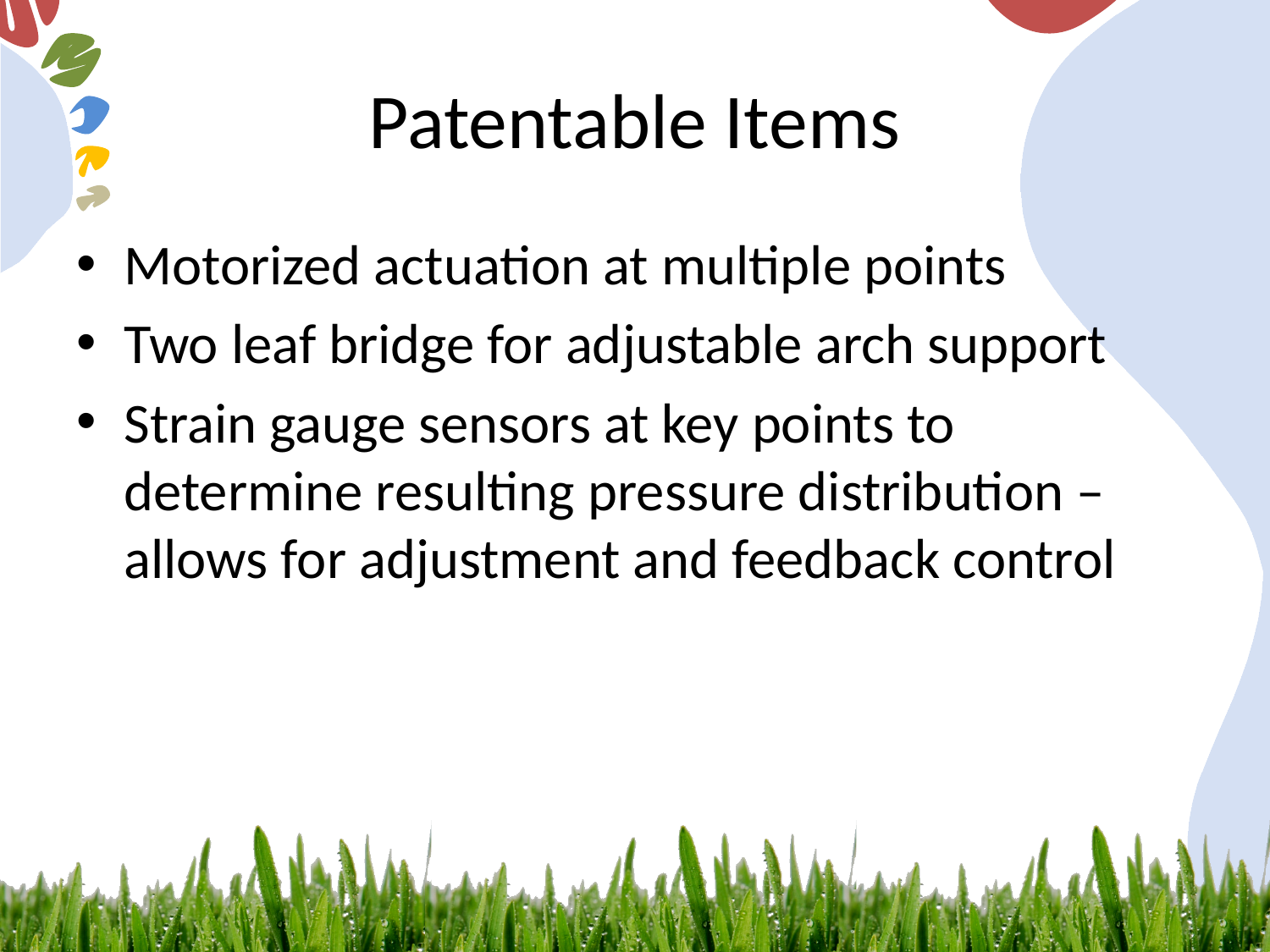

# Patentable Items
Motorized actuation at multiple points
Two leaf bridge for adjustable arch support
Strain gauge sensors at key points to determine resulting pressure distribution – allows for adjustment and feedback control